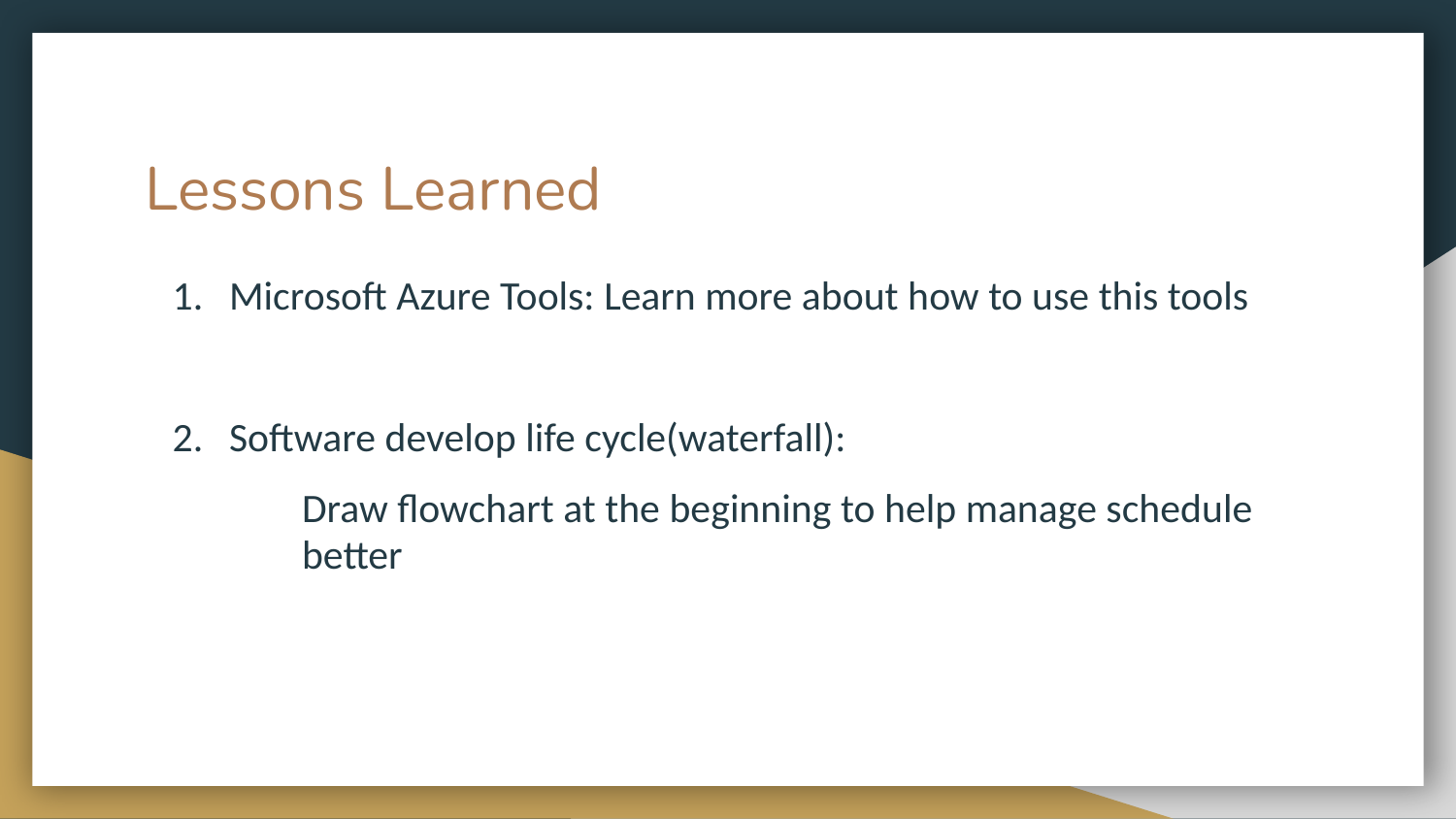

# Lessons Learned
Microsoft Azure Tools: Learn more about how to use this tools

Software develop life cycle(waterfall):
Draw flowchart at the beginning to help manage schedule better